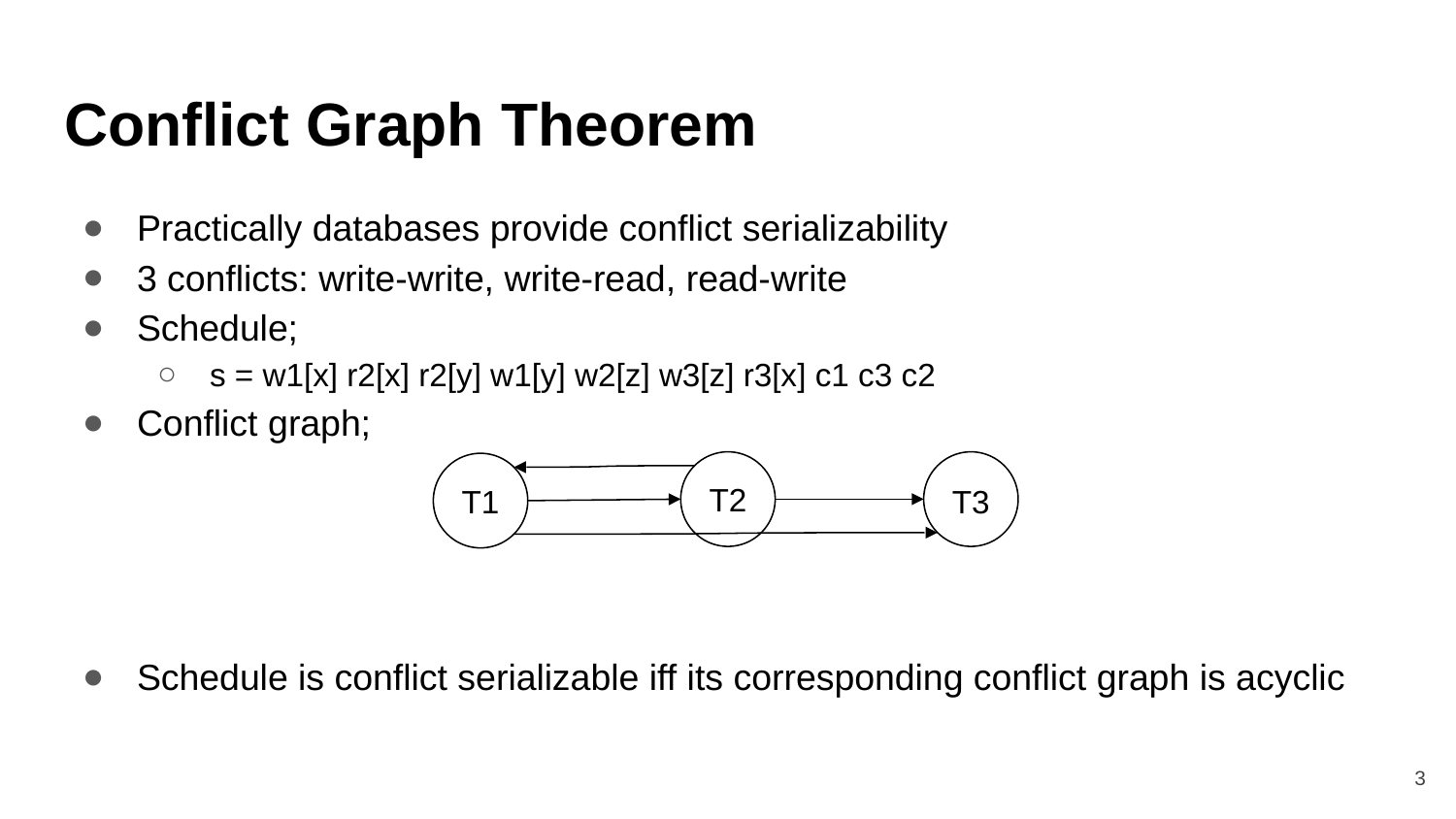

# Conflict Graph Theorem
Practically databases provide conflict serializability
3 conflicts: write-write, write-read, read-write
Schedule;
s = w1[x] r2[x] r2[y] w1[y] w2[z] w3[z] r3[x] c1 c3 c2
Conflict graph;
T2
T3
T1
Schedule is conflict serializable iff its corresponding conflict graph is acyclic
3